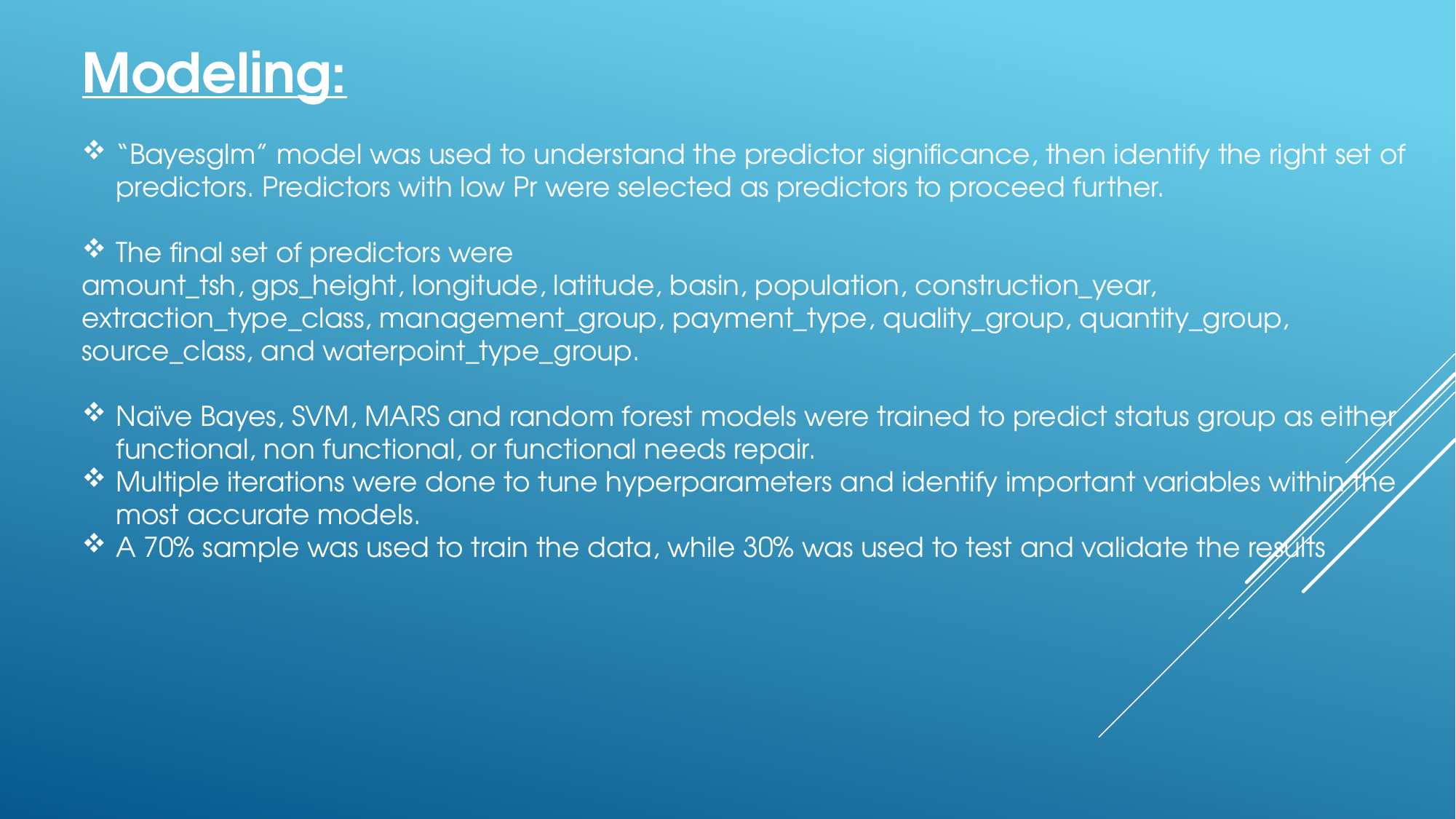

Modeling:

“Bayesglm” model was used to understand the predictor significance, then identify the right set of predictors. Predictors with low Pr were selected as predictors to proceed further.

The final set of predictors were
amount_tsh, gps_height, longitude, latitude, basin, population, construction_year, extraction_type_class, management_group, payment_type, quality_group, quantity_group, source_class, and waterpoint_type_group.

Naïve Bayes, SVM, MARS and random forest models were trained to predict status group as either functional, non functional, or functional needs repair.
Multiple iterations were done to tune hyperparameters and identify important variables within the most accurate models.
A 70% sample was used to train the data, while 30% was used to test and validate the results